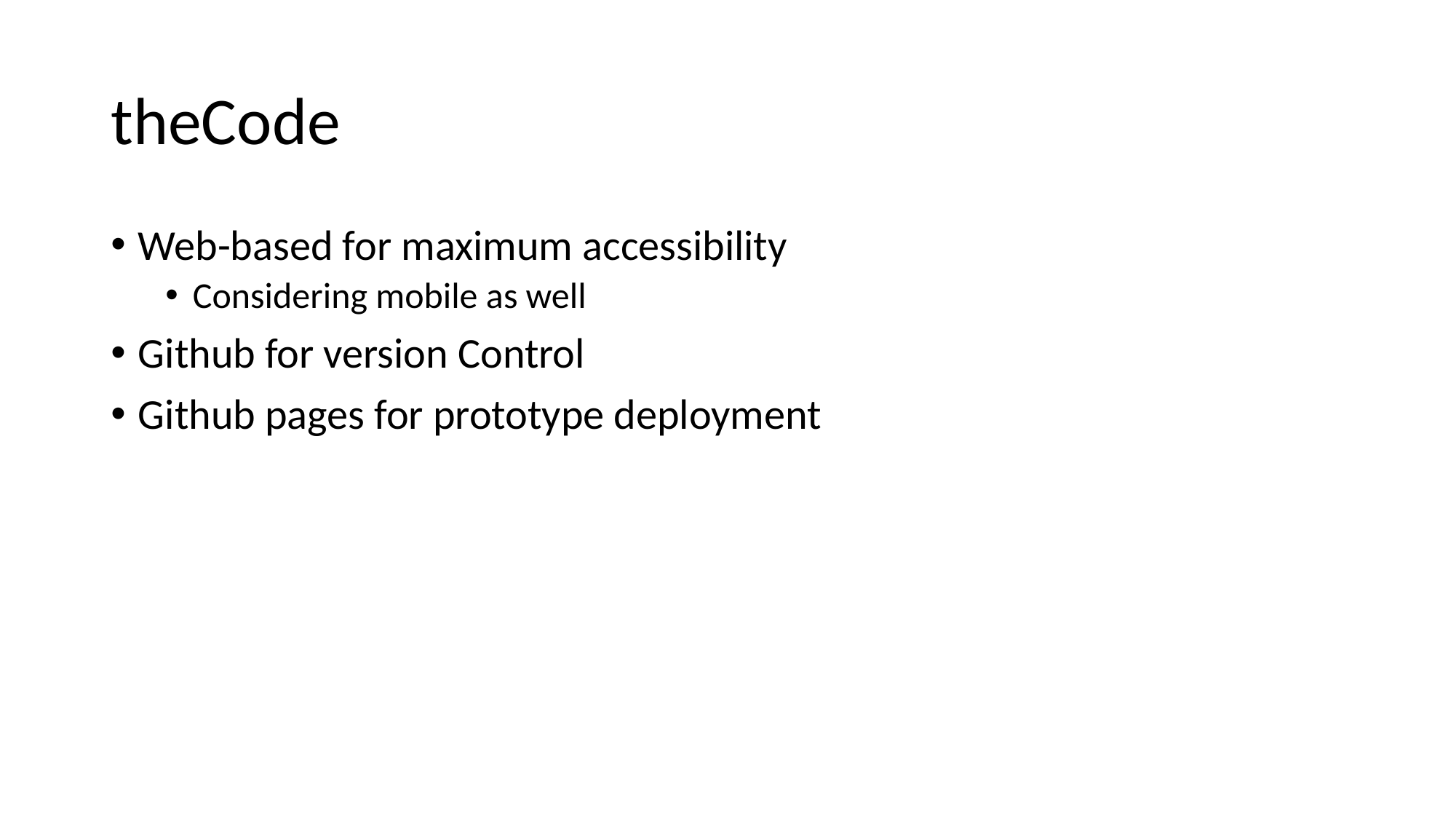

# theCode
Web-based for maximum accessibility
Considering mobile as well
Github for version Control
Github pages for prototype deployment